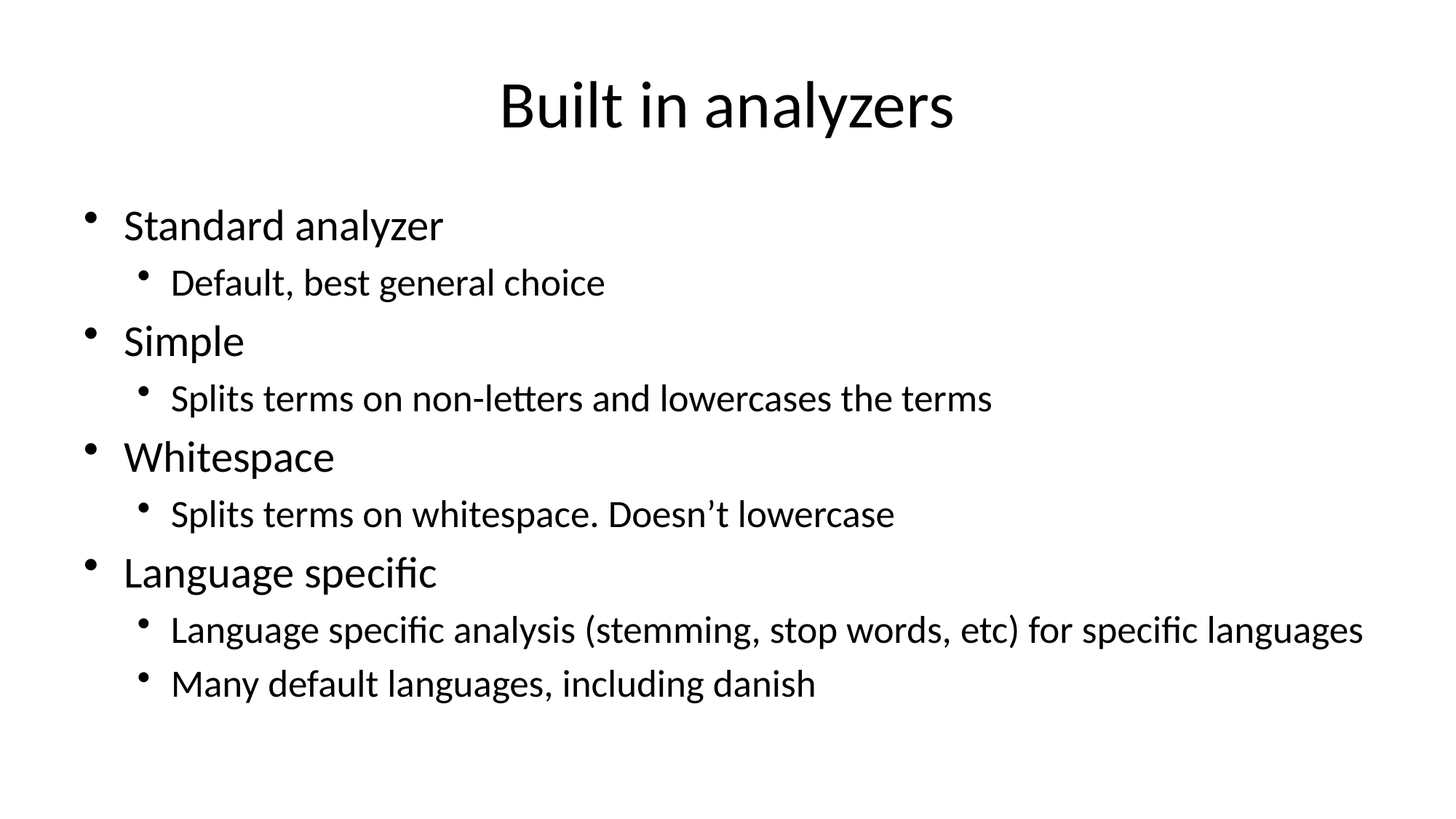

# Built in analyzers
Standard analyzer
Default, best general choice
Simple
Splits terms on non-letters and lowercases the terms
Whitespace
Splits terms on whitespace. Doesn’t lowercase
Language specific
Language specific analysis (stemming, stop words, etc) for specific languages
Many default languages, including danish